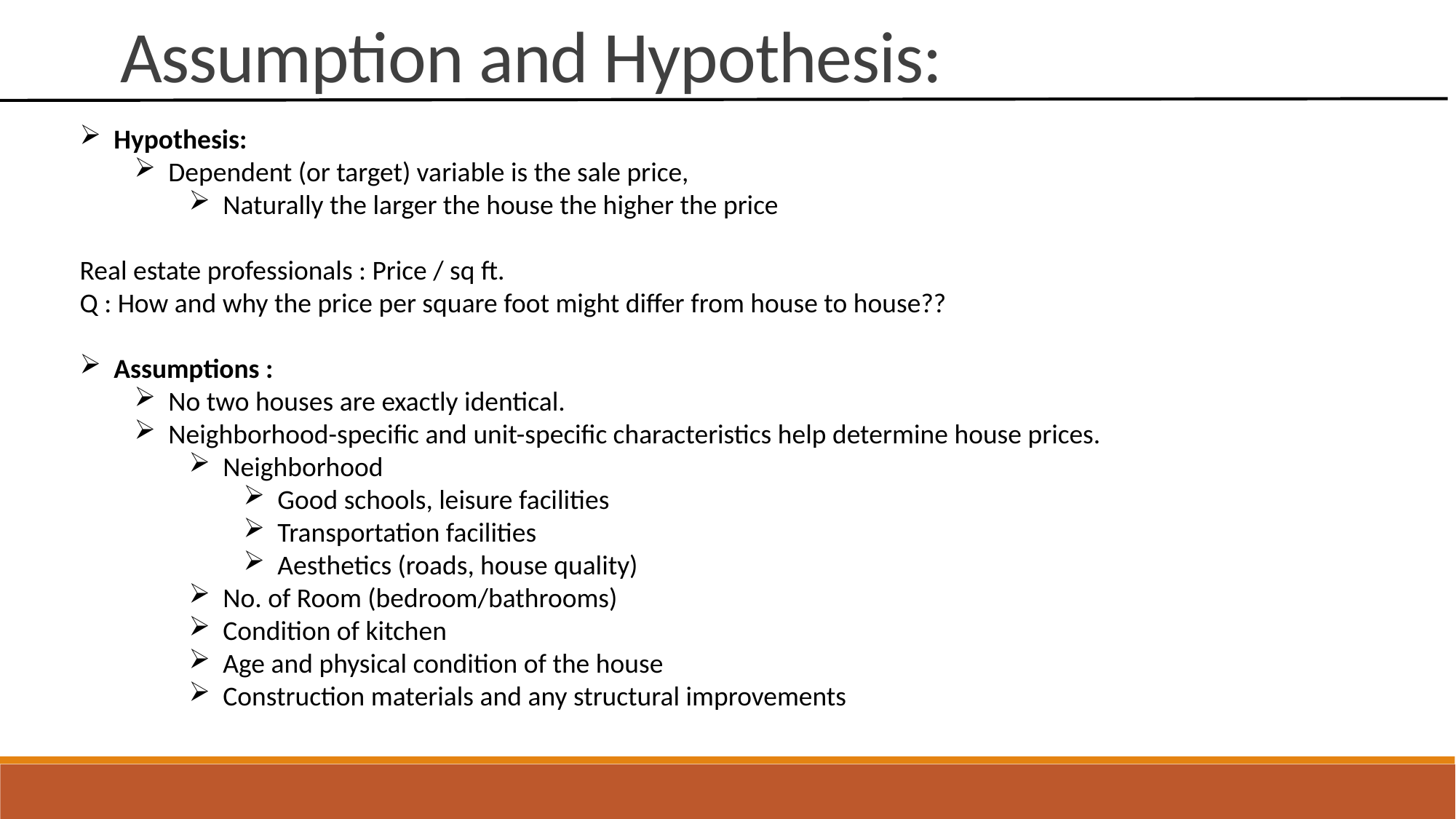

Assumption and Hypothesis:
Hypothesis:
Dependent (or target) variable is the sale price,
Naturally the larger the house the higher the price

Real estate professionals : Price / sq ft.
Q : How and why the price per square foot might differ from house to house??

Assumptions :
No two houses are exactly identical.
Neighborhood-specific and unit-specific characteristics help determine house prices.
Neighborhood
Good schools, leisure facilities
Transportation facilities
Aesthetics (roads, house quality)
No. of Room (bedroom/bathrooms)
Condition of kitchen
Age and physical condition of the house
Construction materials and any structural improvements